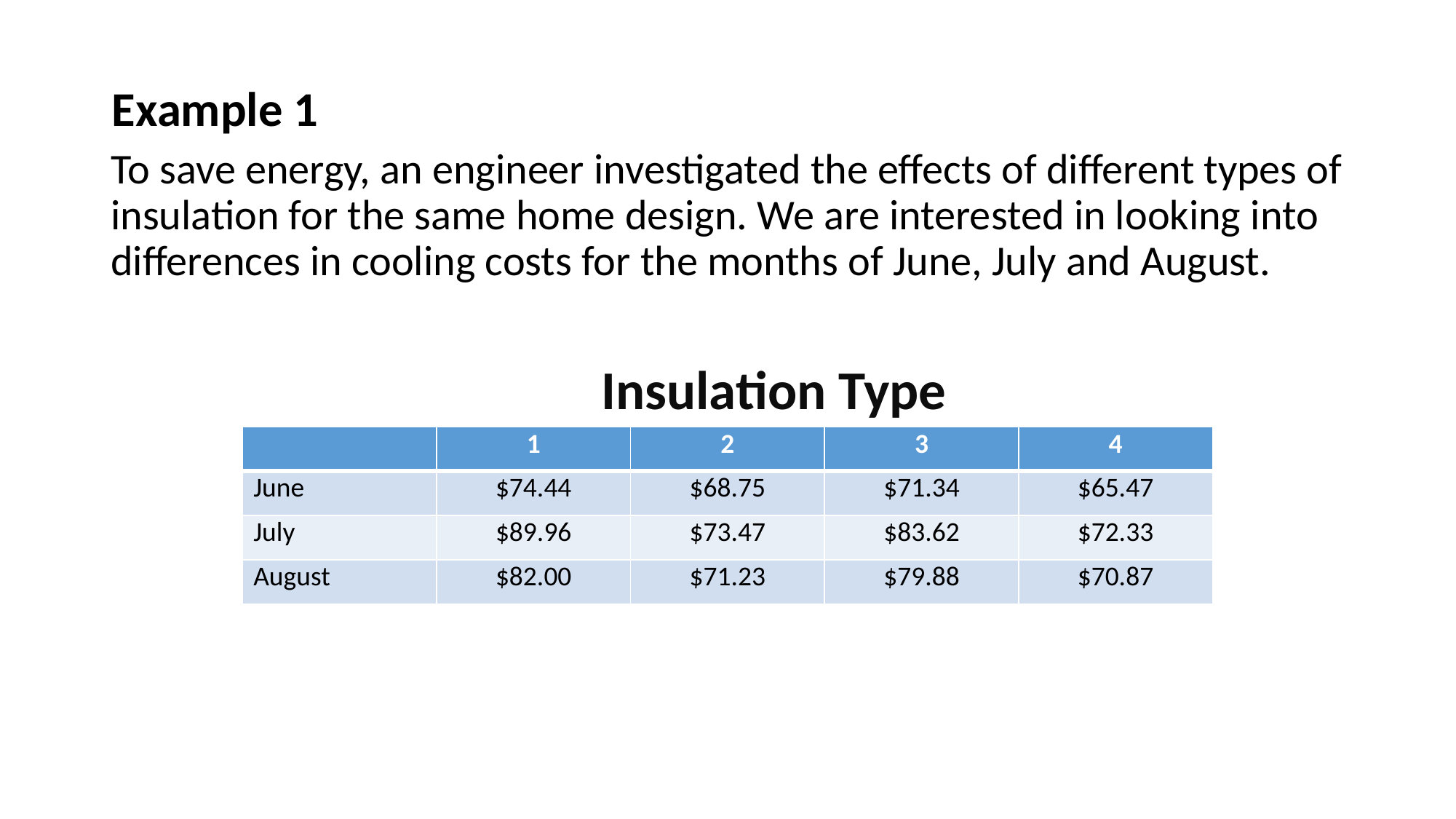

Example 1
To save energy, an engineer investigated the effects of different types of insulation for the same home design. We are interested in looking into differences in cooling costs for the months of June, July and August.
Insulation Type
|  | 1 | 2 | 3 | 4 |
| --- | --- | --- | --- | --- |
| June | $74.44 | $68.75 | $71.34 | $65.47 |
| July | $89.96 | $73.47 | $83.62 | $72.33 |
| August | $82.00 | $71.23 | $79.88 | $70.87 |